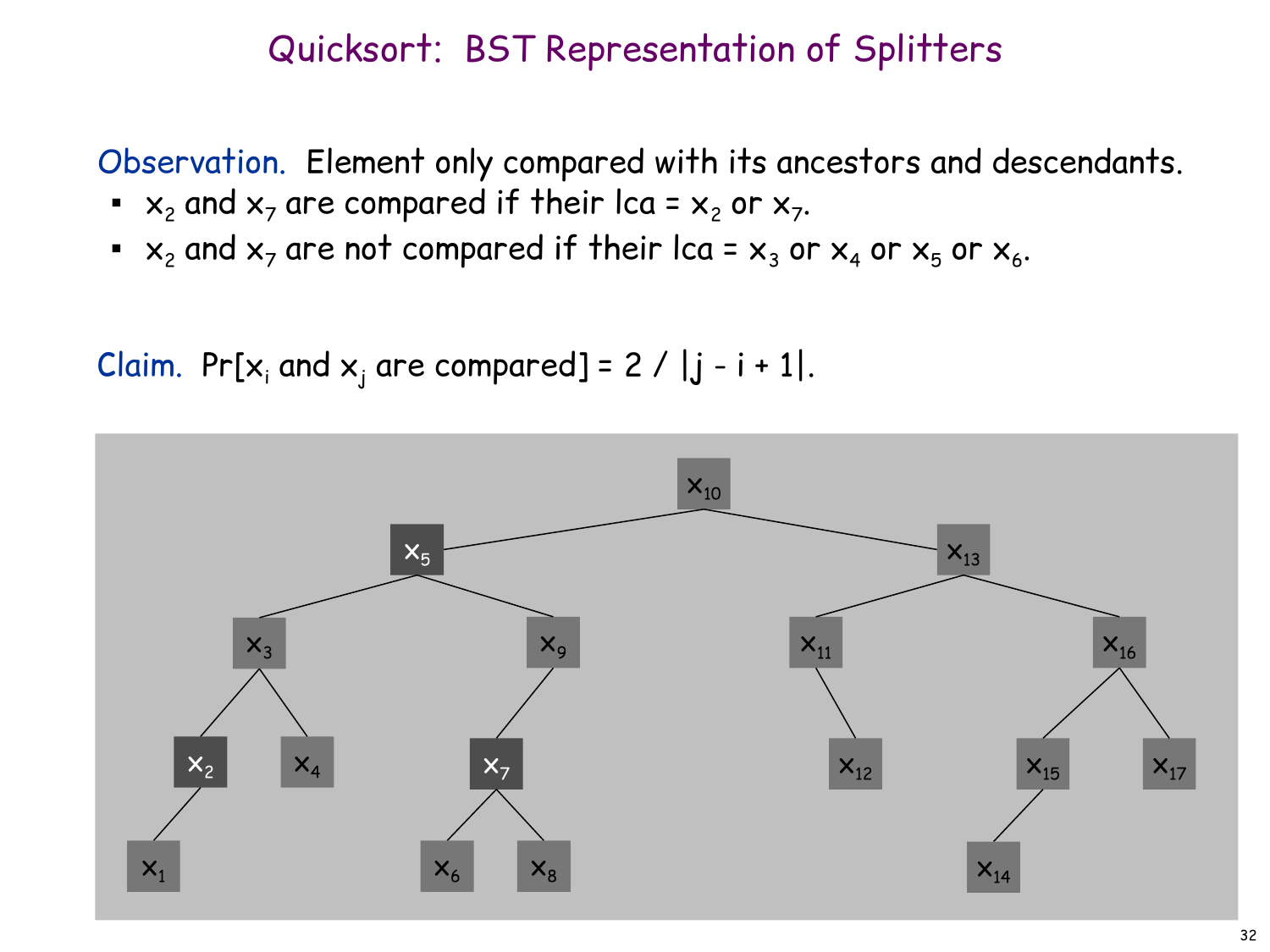

# Quicksort:  BST Representation of Splitters
Observation.  Element only compared with its ancestors and descendants.
x2 and x7 are compared if their lca = x2 or x7.
x2 and x7 are not compared if their lca = x3 or x4 or x5 or x6.

Claim.  Pr[xi and xj are compared] = 2 / |j - i + 1|.

x10
x5
x13
x9
x11
x16
x3
x2
x4
x7
x12
x15
x17
x1
x6
x8
x14
32